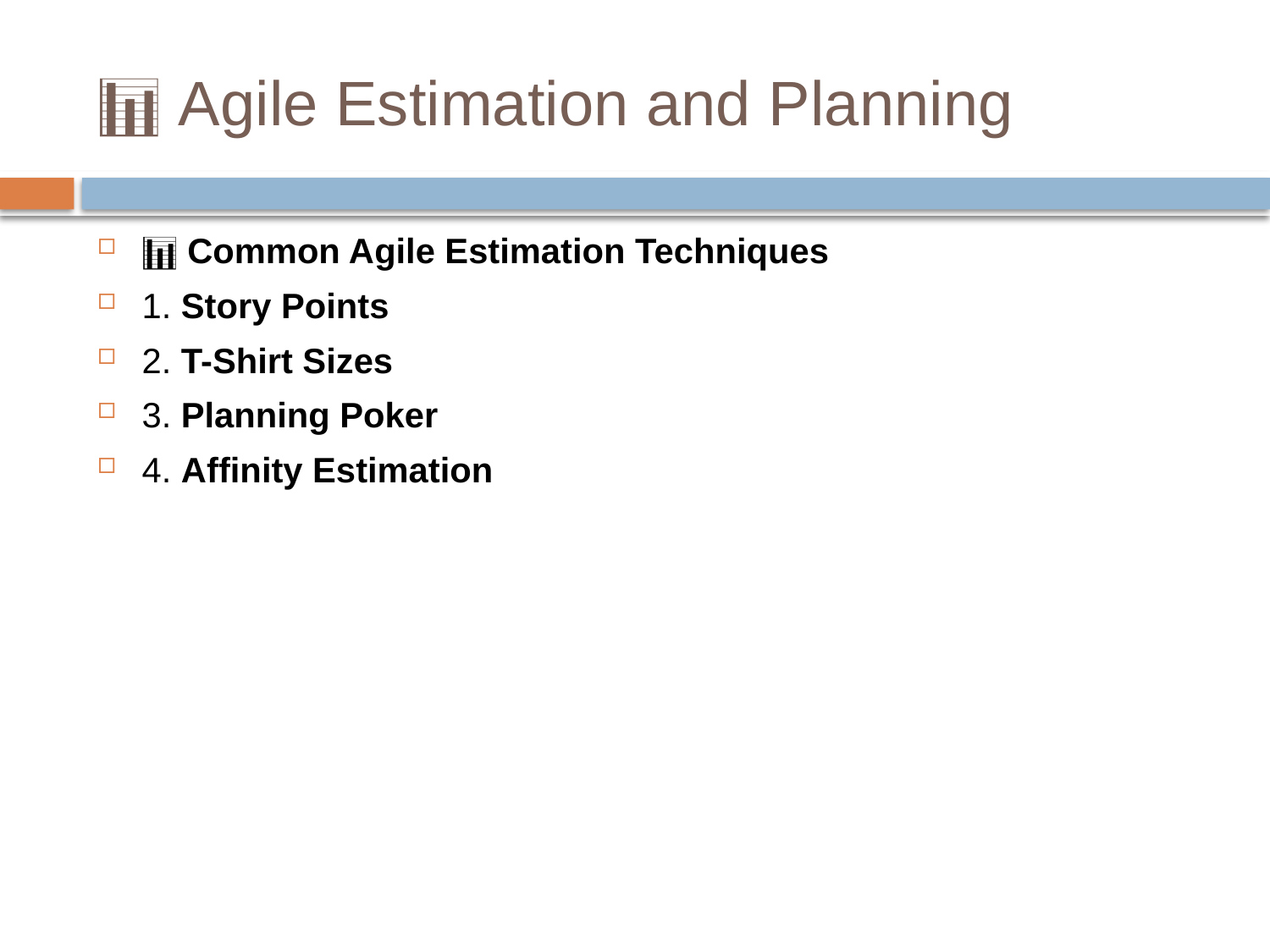

# 📊 Agile Estimation and Planning
📊 Common Agile Estimation Techniques
1. Story Points
2. T-Shirt Sizes
3. Planning Poker
4. Affinity Estimation